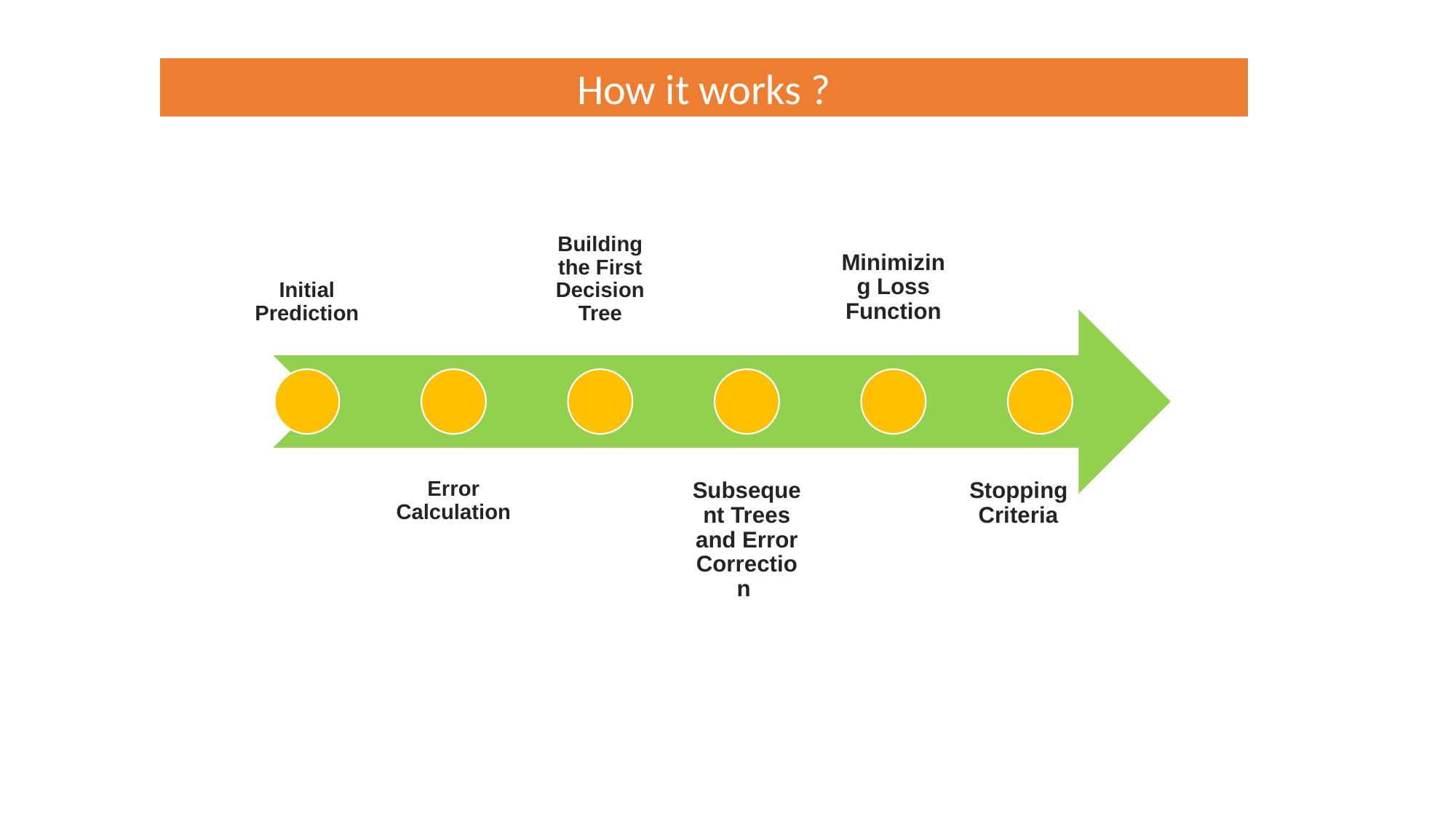

How it works ?
Initial Prediction
Error Calculation
Building the First Decision Tree
Subsequent Trees and Error Correction
Minimizing Loss Function
Stopping Criteria